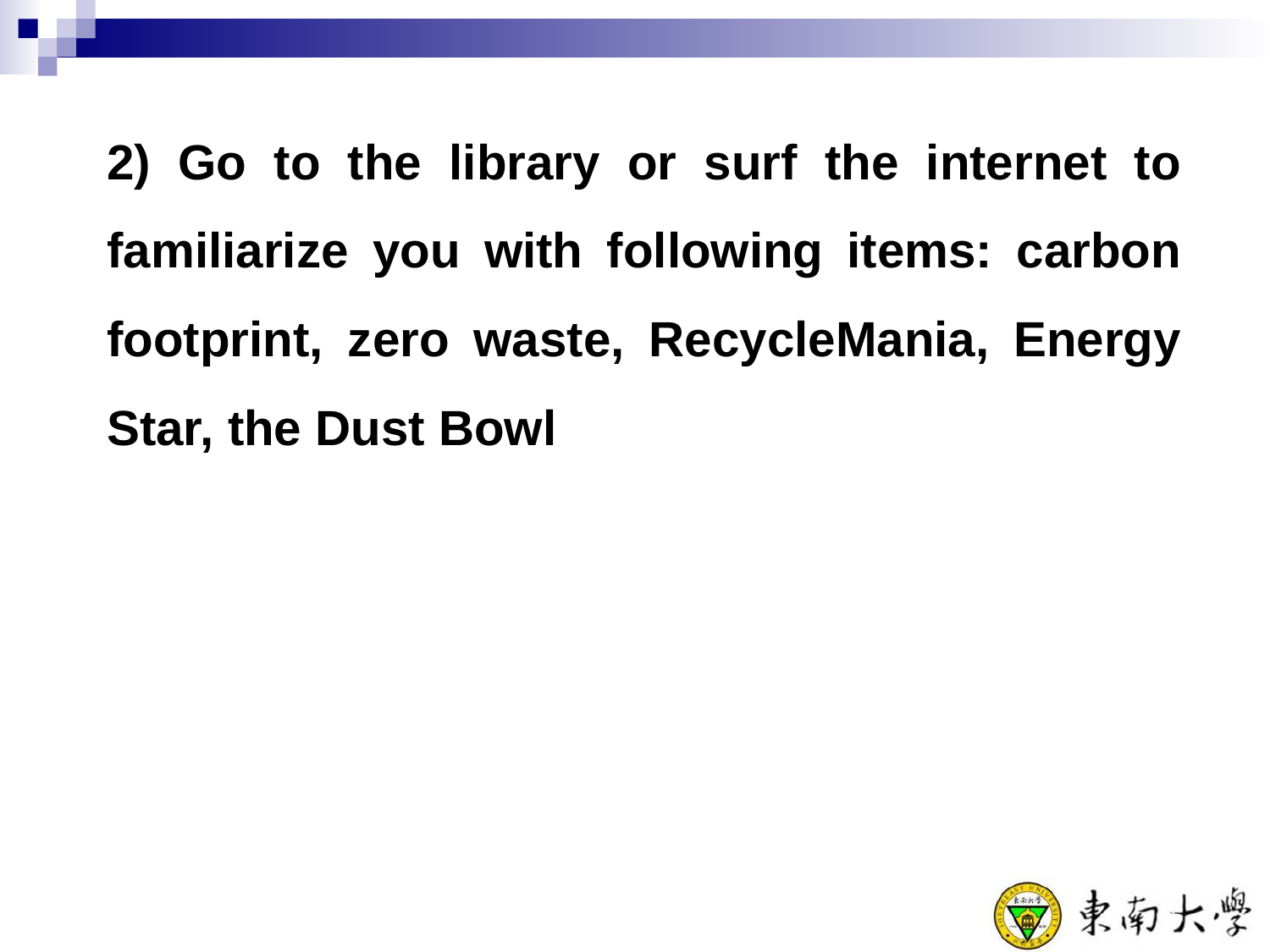

2) Go to the library or surf the internet to familiarize you with following items: carbon footprint, zero waste, RecycleMania, Energy Star, the Dust Bowl